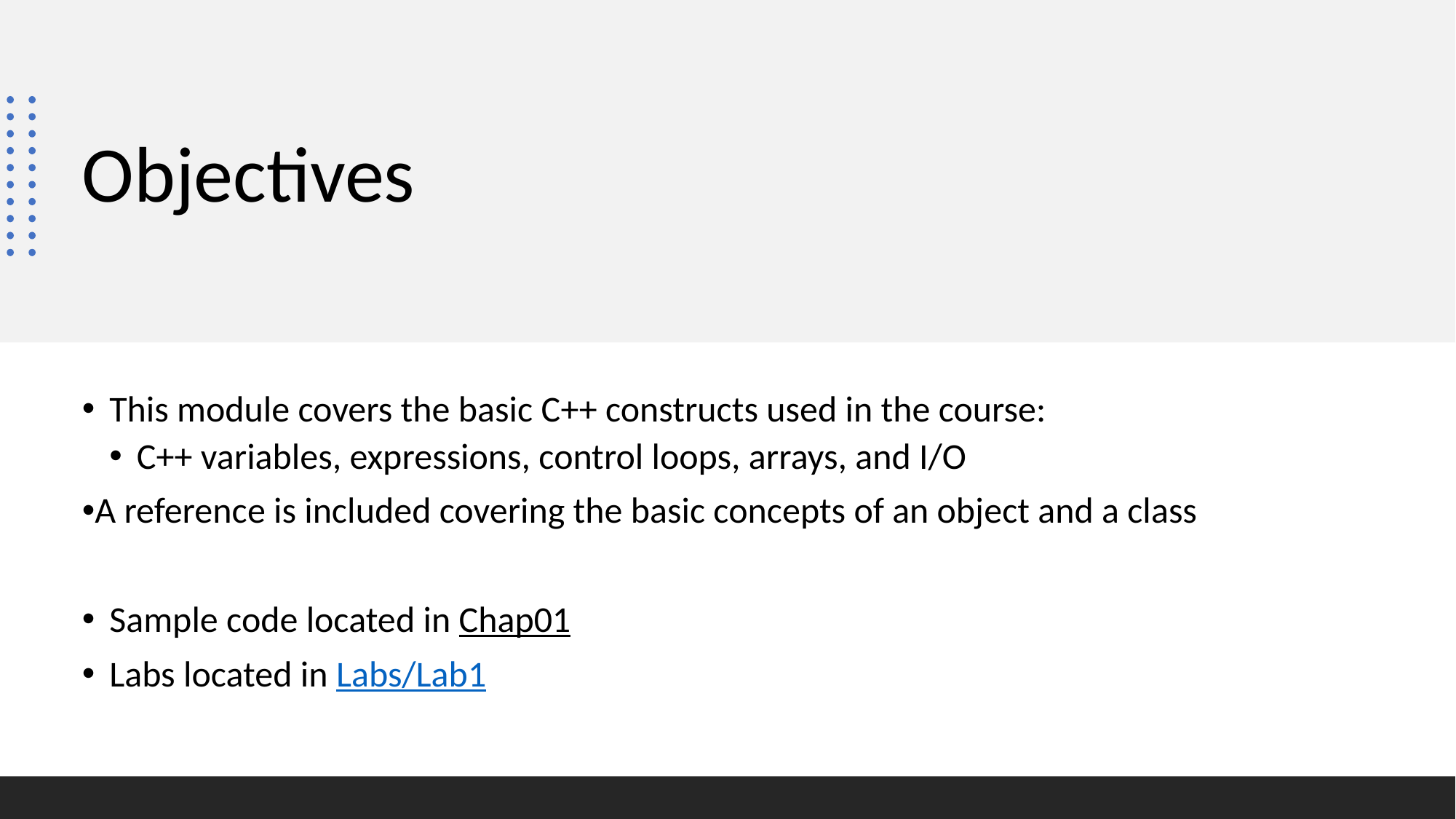

# Objectives

This module covers the basic C++ constructs used in the course:
C++ variables, expressions, control loops, arrays, and I/O
A reference is included covering the basic concepts of an object and a class

Sample code located in Chap01
Labs located in Labs/Lab1